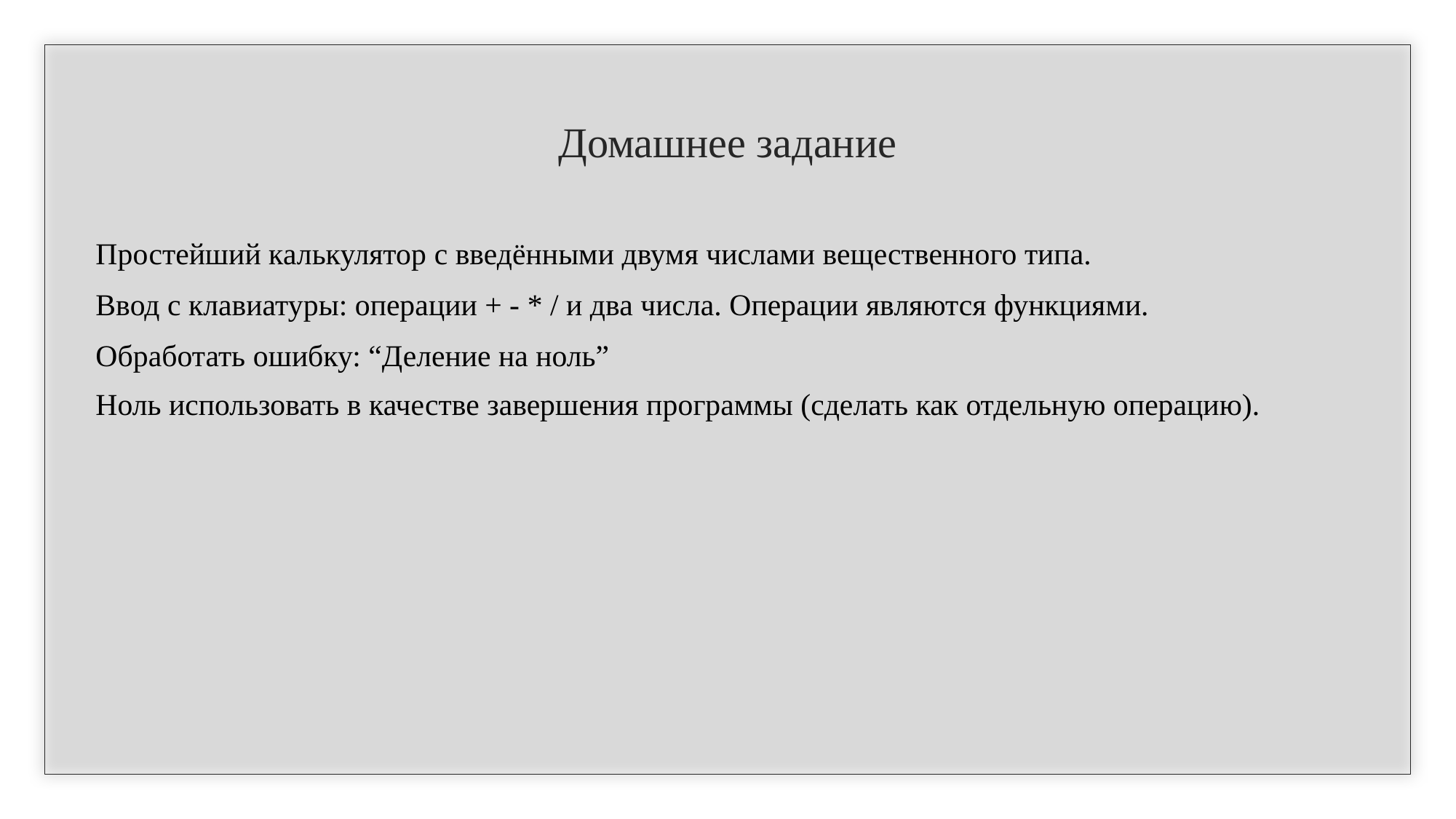

# Домашнее задание
Простейший калькулятор c введёнными двумя числами вещественного типа.
Ввод с клавиатуры: операции + - * / и два числа. Операции являются функциями.
Обработать ошибку: “Деление на ноль”
Ноль использовать в качестве завершения программы (сделать как отдельную операцию).